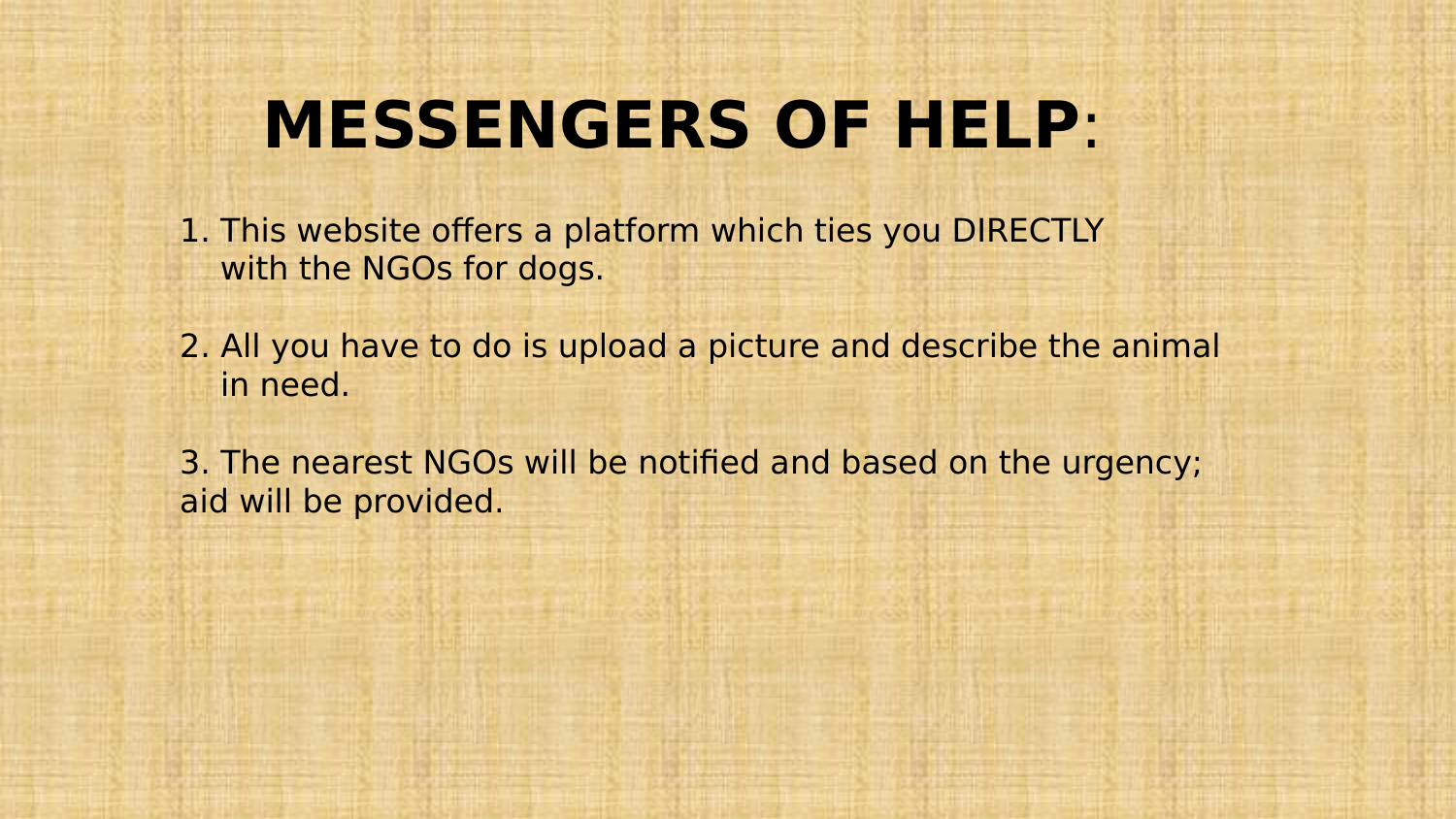

# MESSENGERS OF HELP: 1. This website offers a platform which ties you DIRECTLY with the NGOs for dogs. 2. All you have to do is upload a picture and describe the animal in need. 3. The nearest NGOs will be notified and based on the urgency; aid will be provided.
7